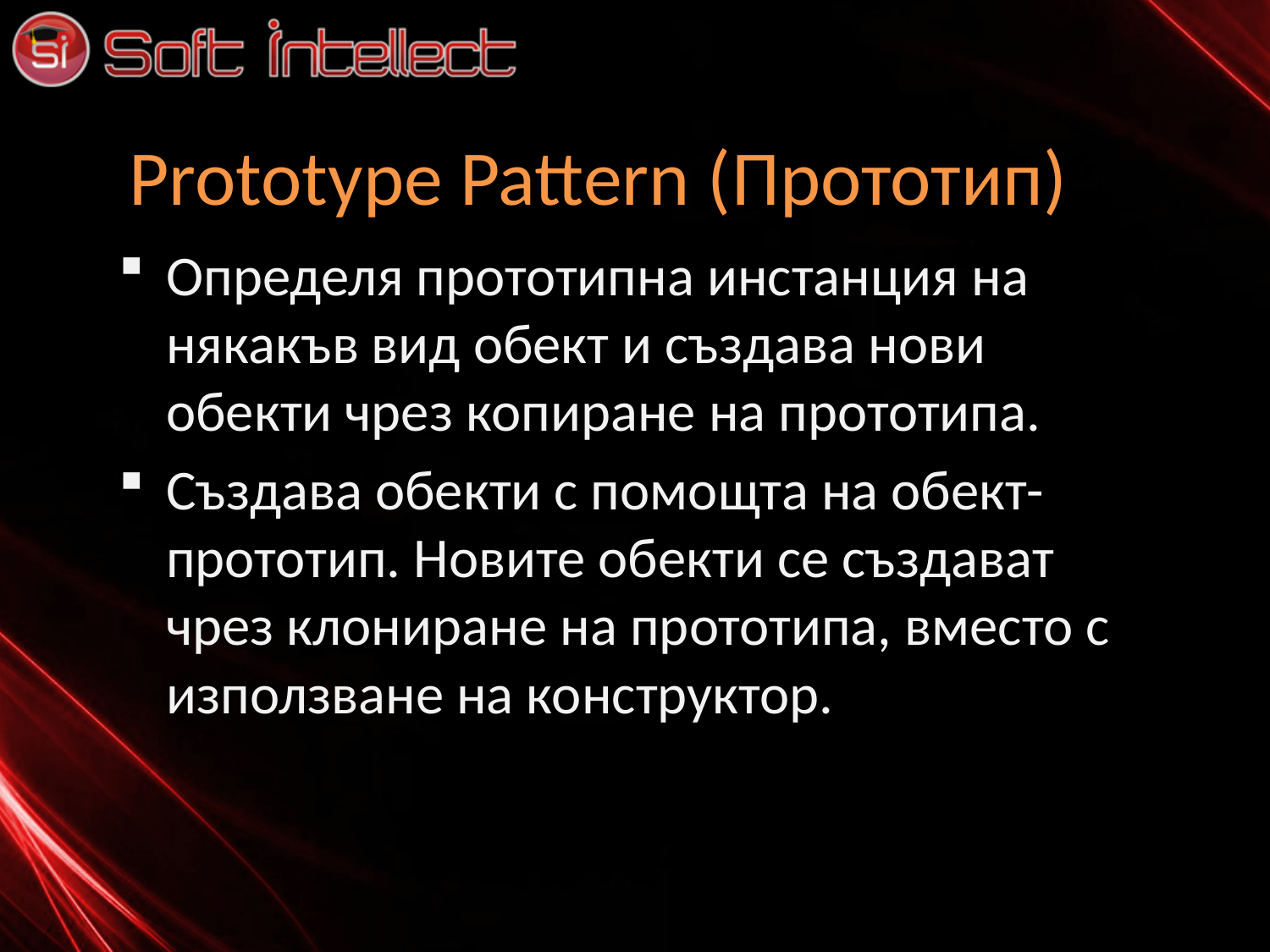

# Prototype Pattern (Прототип)
Определя прототипна инстанция на някакъв вид обект и създава нови обекти чрез копиране на прототипа.
Създава обекти с помощта на обект-прототип. Новите обекти се създават чрез клониране на прототипа, вместо с използване на конструктор.